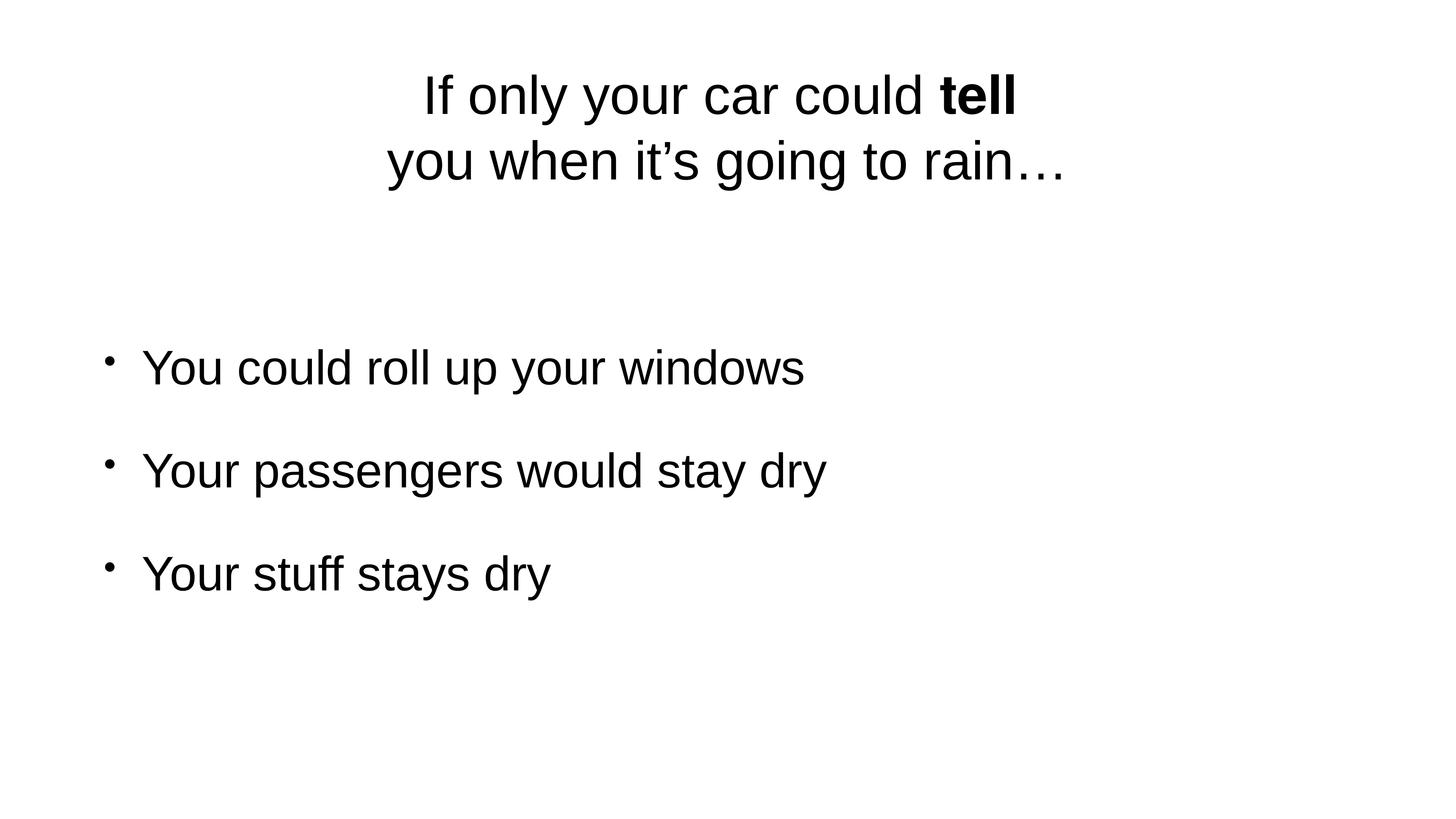

# If only your car could tell
you when it’s going to rain…
You could roll up your windows
Your passengers would stay dry
Your stuff stays dry